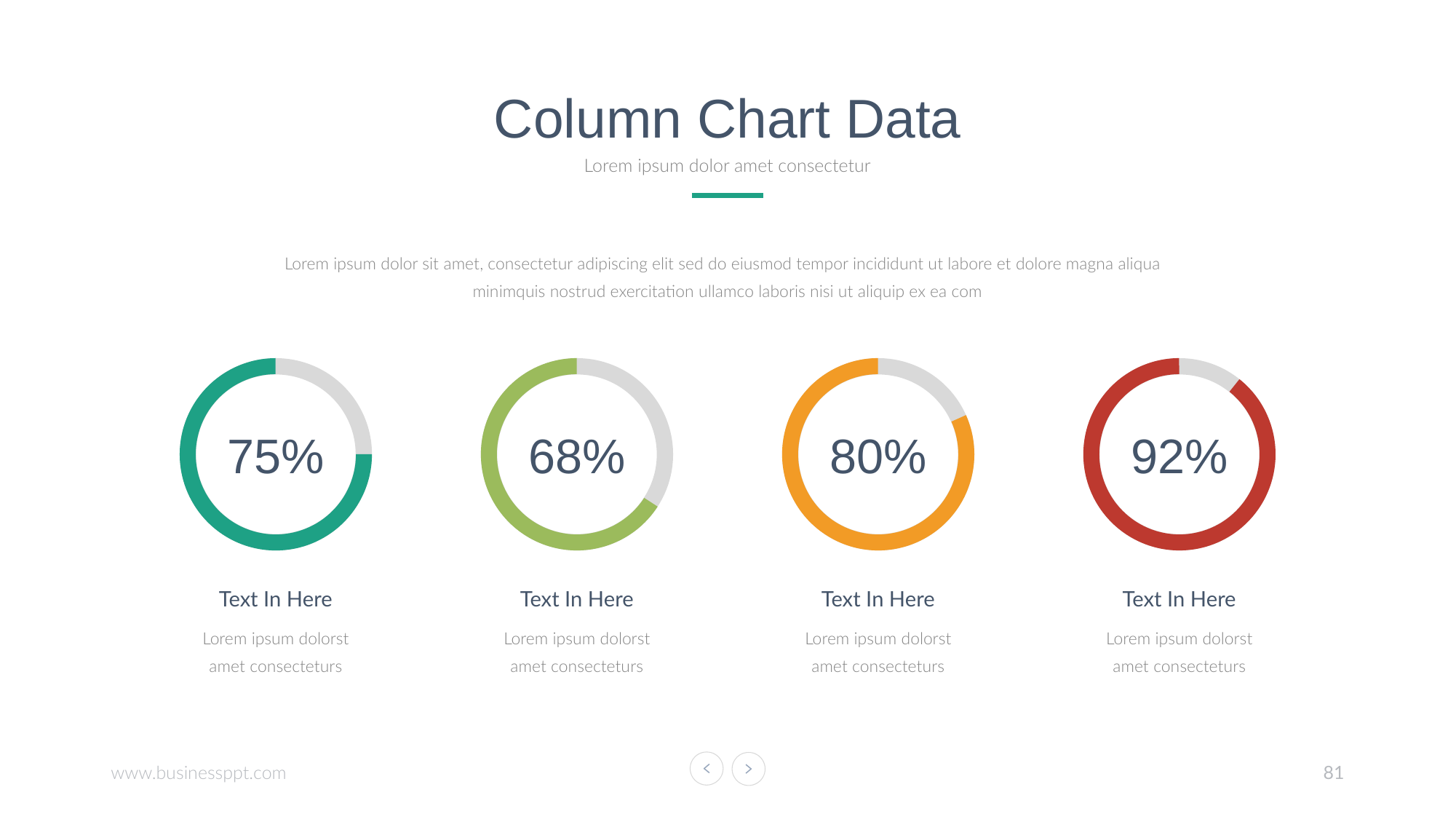

Column Chart Data
Lorem ipsum dolor amet consectetur
Lorem ipsum dolor sit amet, consectetur adipiscing elit sed do eiusmod tempor incididunt ut labore et dolore magna aliqua
minimquis nostrud exercitation ullamco laboris nisi ut aliquip ex ea com

75%
Text In Here
Lorem ipsum dolorst amet consecteturs

68%
Text In Here
Lorem ipsum dolorst amet consecteturs

80%
Text In Here
Lorem ipsum dolorst amet consecteturs

92%
Text In Here
Lorem ipsum dolorst amet consecteturs
www.businessppt.com
81